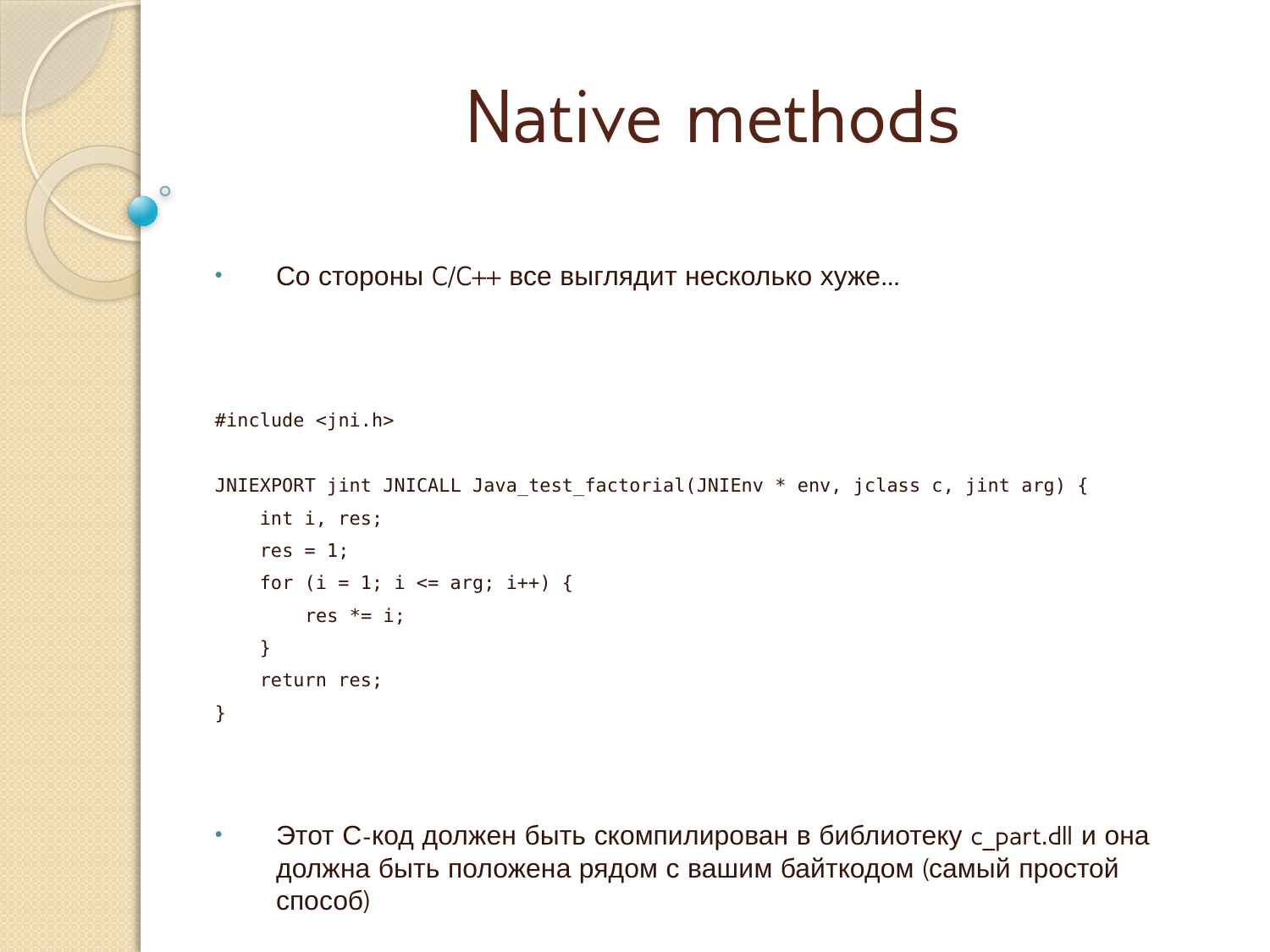

# Native methods
Со стороны C/C++ все выглядит несколько хуже…

#include <jni.h>

JNIEXPORT jint JNICALL Java_test_factorial(JNIEnv * env, jclass c, jint arg) {
    int i, res;
    res = 1;
    for (i = 1; i <= arg; i++) {
        res *= i;
    }
    return res;
}

Этот С-код должен быть скомпилирован в библиотеку c_part.dll и она должна быть положена рядом с вашим байткодом (самый простой способ)